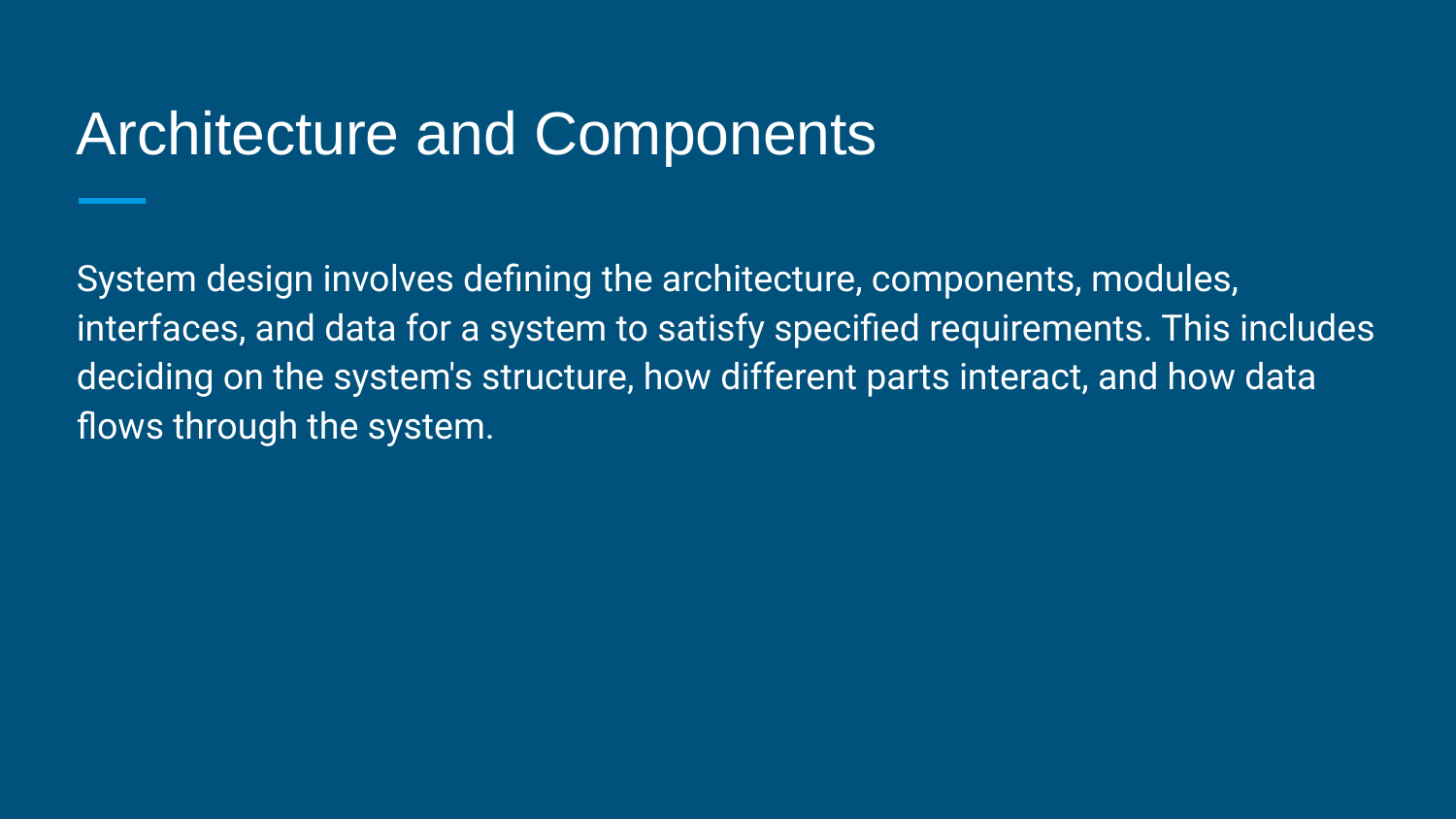

# Architecture and Components
System design involves defining the architecture, components, modules, interfaces, and data for a system to satisfy specified requirements. This includes deciding on the system's structure, how different parts interact, and how data flows through the system.